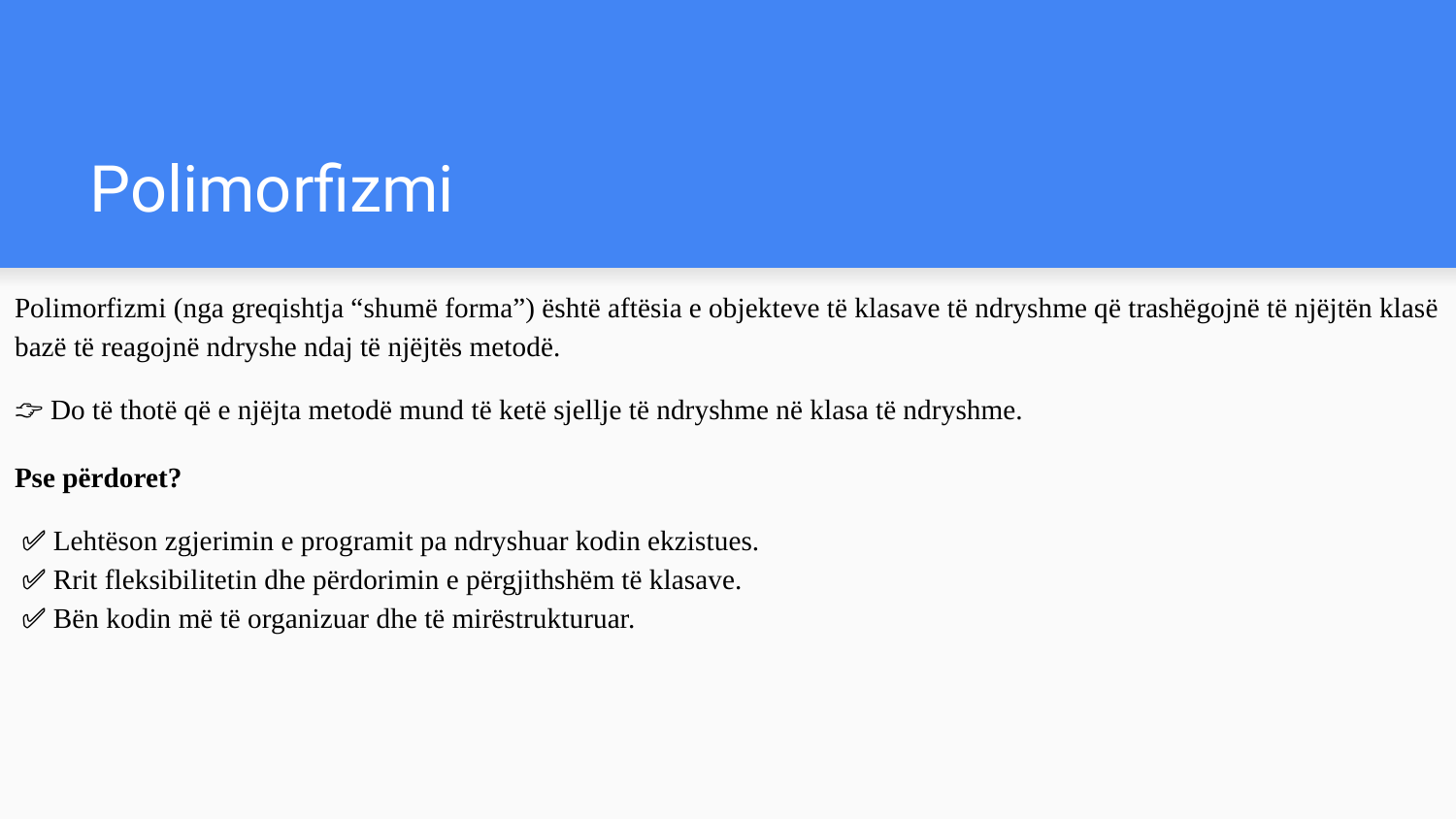

# Polimorfizmi
Polimorfizmi (nga greqishtja “shumë forma”) është aftësia e objekteve të klasave të ndryshme që trashëgojnë të njëjtën klasë bazë të reagojnë ndryshe ndaj të njëjtës metodë.
👉 Do të thotë që e njëjta metodë mund të ketë sjellje të ndryshme në klasa të ndryshme.
Pse përdoret?
 ✅ Lehtëson zgjerimin e programit pa ndryshuar kodin ekzistues.
 ✅ Rrit fleksibilitetin dhe përdorimin e përgjithshëm të klasave.
 ✅ Bën kodin më të organizuar dhe të mirëstrukturuar.